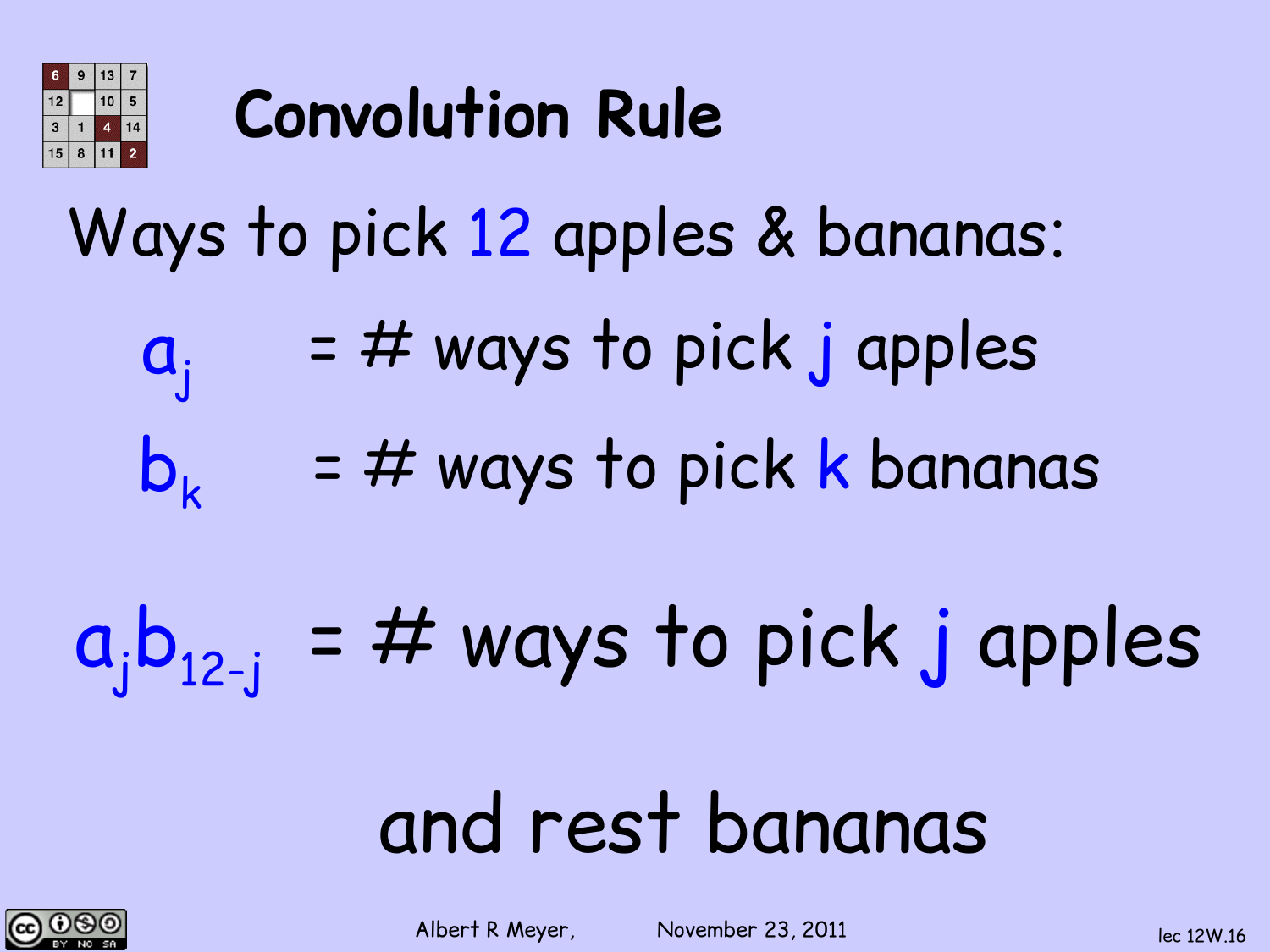

# Convolution Rule
Ways to pick 12 apples & bananas:
aj

= # ways to pick j apples
bk
= # ways to pick k bananas
ajb12-j
= # ways to pick j apples
   and rest bananas
lec 12W.16